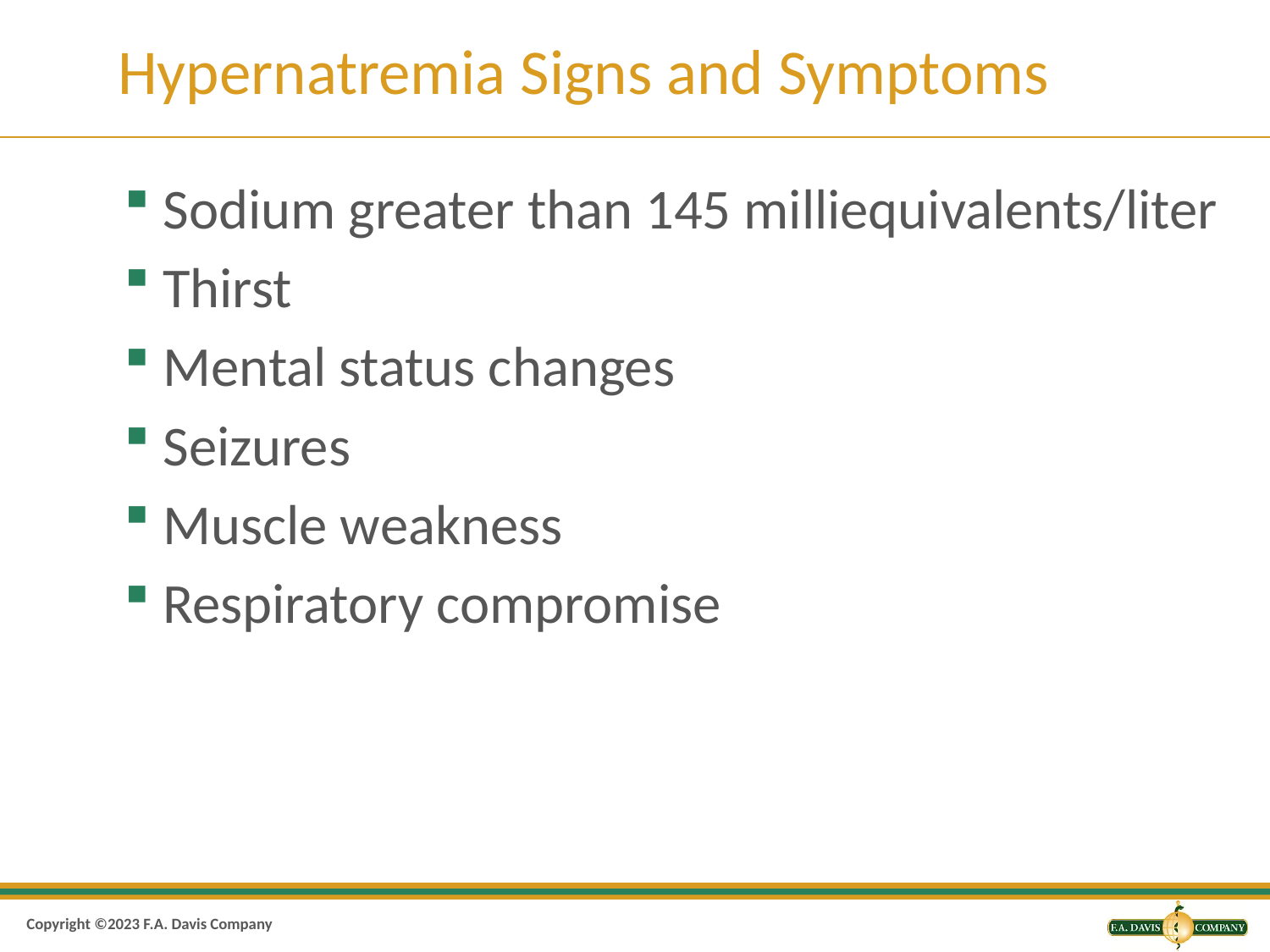

# Hypernatremia Signs and Symptoms
Sodium greater than 145 milliequivalents/liter
Thirst
Mental status changes
Seizures
Muscle weakness
Respiratory compromise